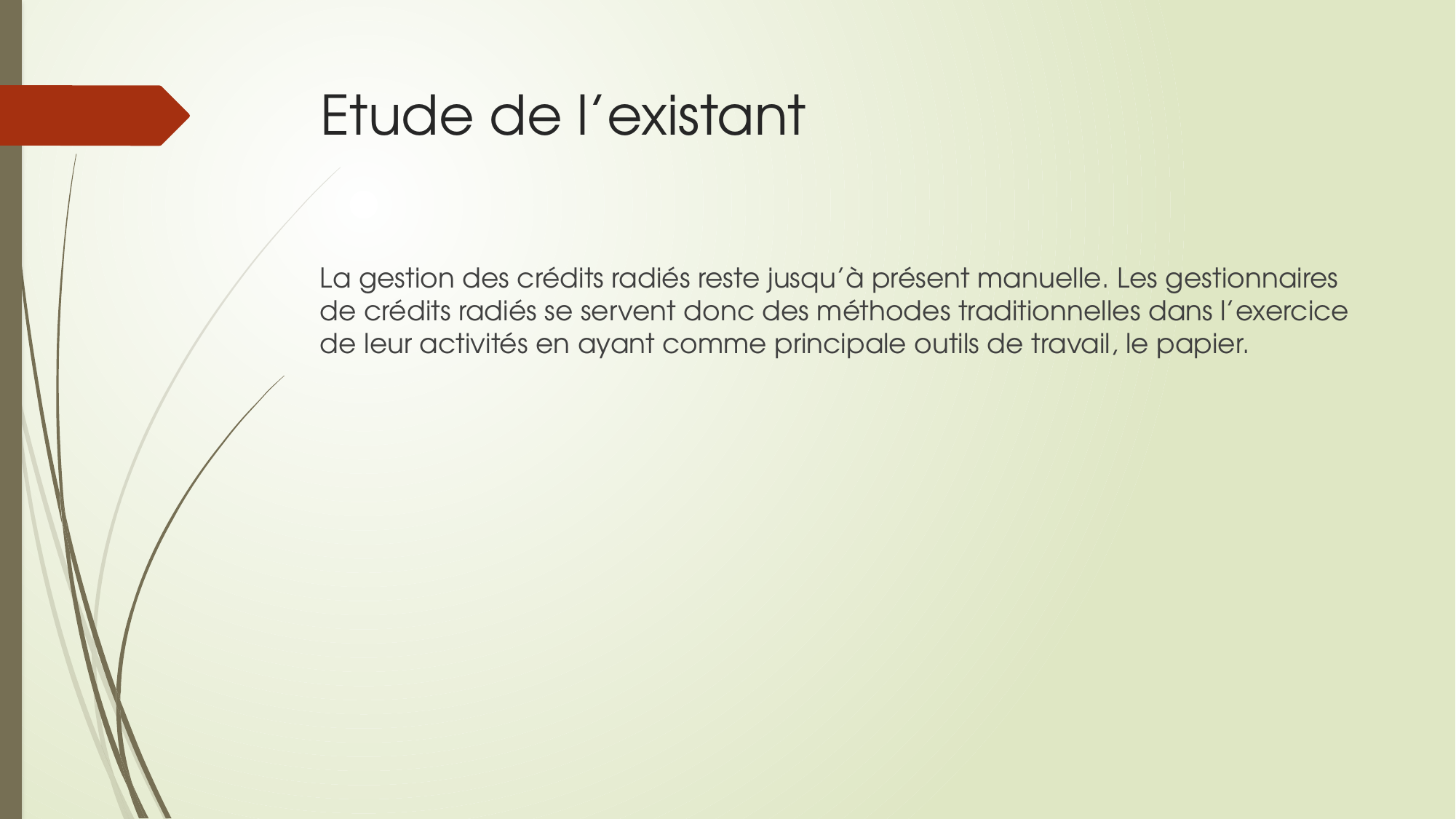

# Etude de l’existant
La gestion des crédits radiés reste jusqu’à présent manuelle. Les gestionnaires de crédits radiés se servent donc des méthodes traditionnelles dans l’exercice de leur activités en ayant comme principale outils de travail, le papier.